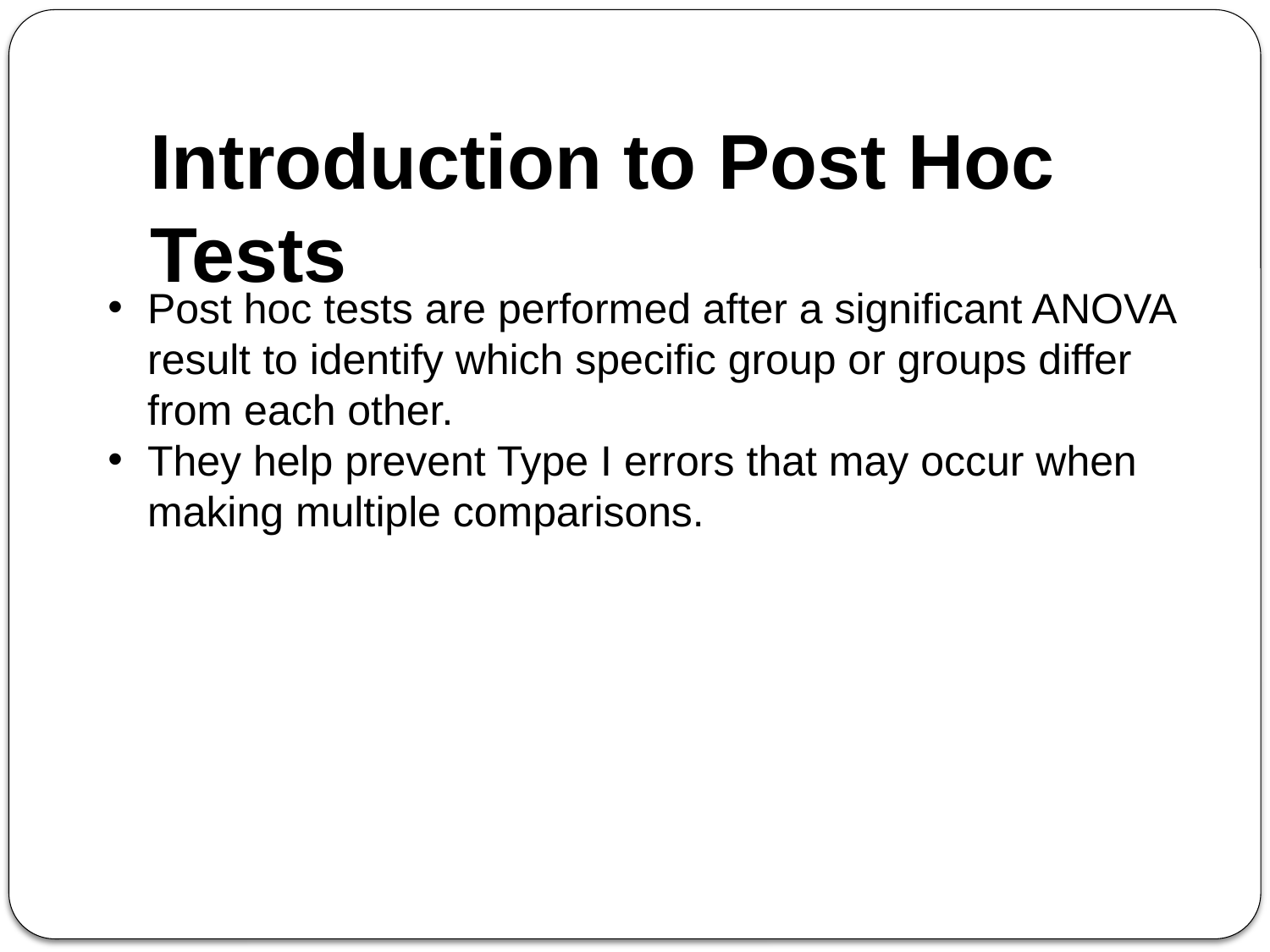

Introduction to Post Hoc Tests
Post hoc tests are performed after a significant ANOVA result to identify which specific group or groups differ from each other.
They help prevent Type I errors that may occur when making multiple comparisons.